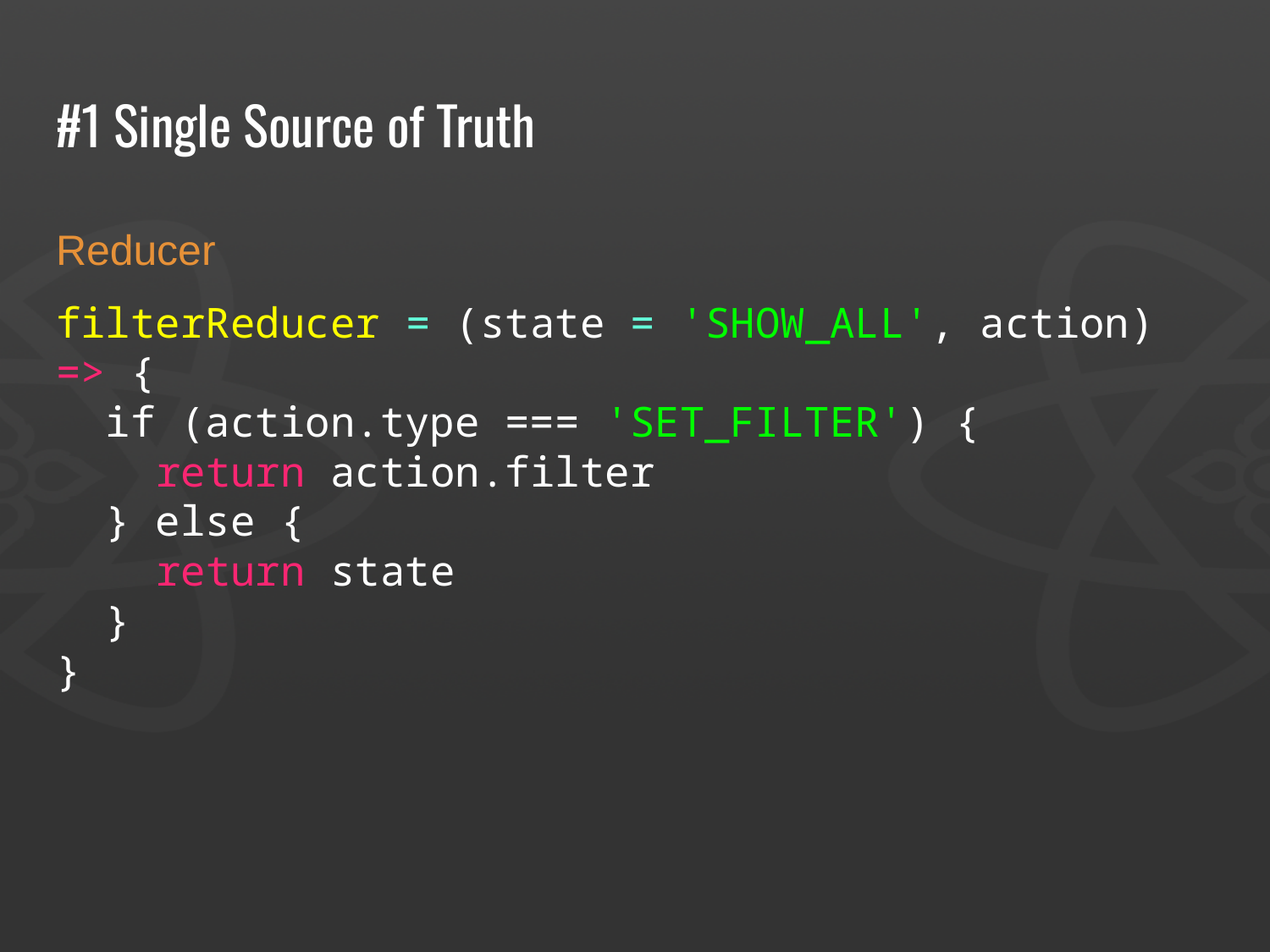

# #1 Single Source of Truth
Reducer
filterReducer = (state = 'SHOW_ALL', action) => {
  if (action.type === 'SET_FILTER') {
    return action.filter
  } else {
    return state
  }
}